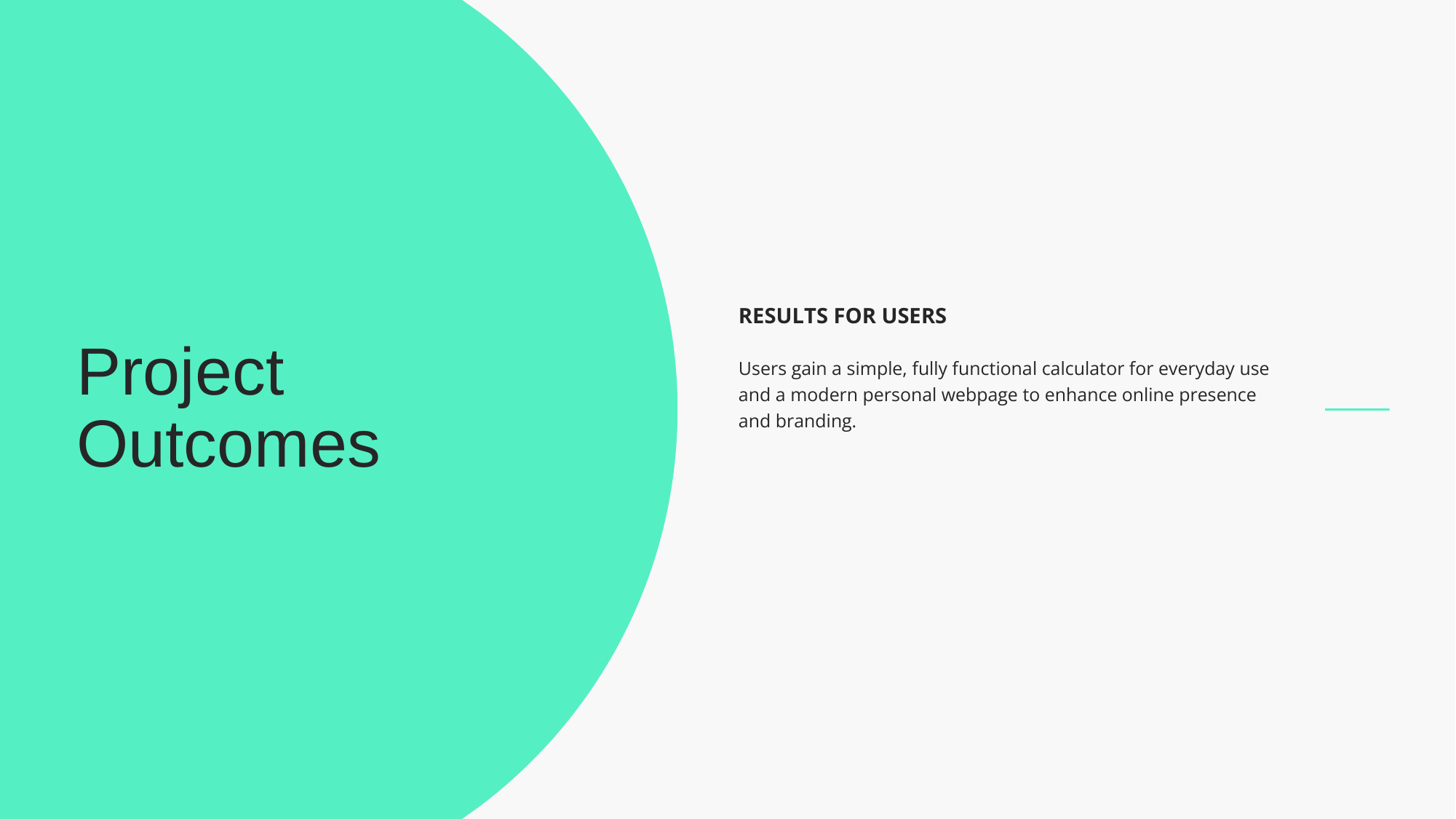

# Project Outcomes
RESULTS FOR USERS
Users gain a simple, fully functional calculator for everyday use and a modern personal webpage to enhance online presence and branding.